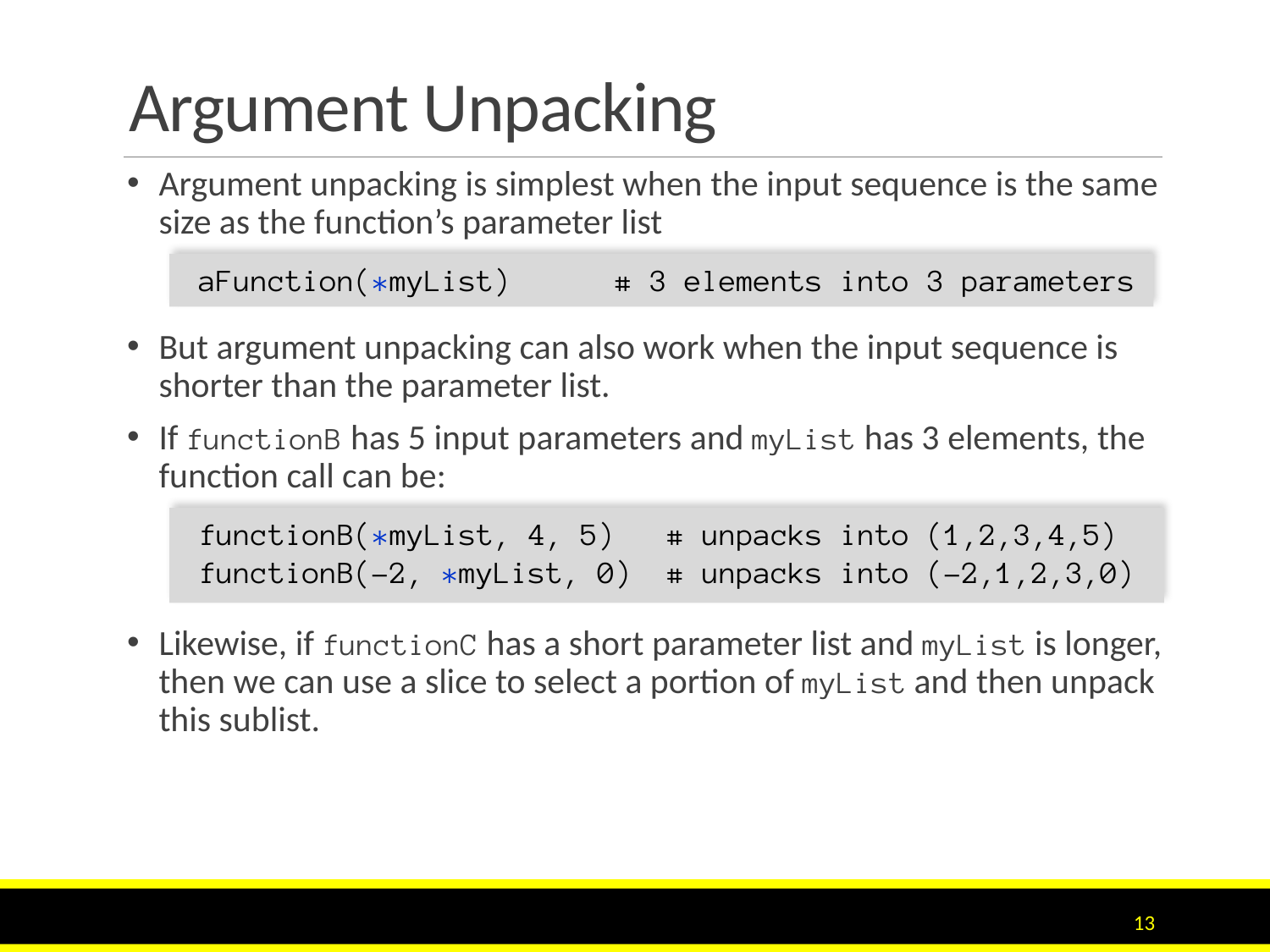

# Argument Unpacking
Argument unpacking is simplest when the input sequence is the same size as the function’s parameter list

But argument unpacking can also work when the input sequence is shorter than the parameter list.
If functionB has 5 input parameters and myList has 3 elements, the function call can be:

Likewise, if functionC has a short parameter list and myList is longer, then we can use a slice to select a portion of myList and then unpack this sublist.
 aFunction(*myList)      # 3 elements into 3 parameters

 functionB(*myList, 4, 5)   # unpacks into (1,2,3,4,5)
 functionB(-2, *myList, 0)  # unpacks into (-2,1,2,3,0)

13